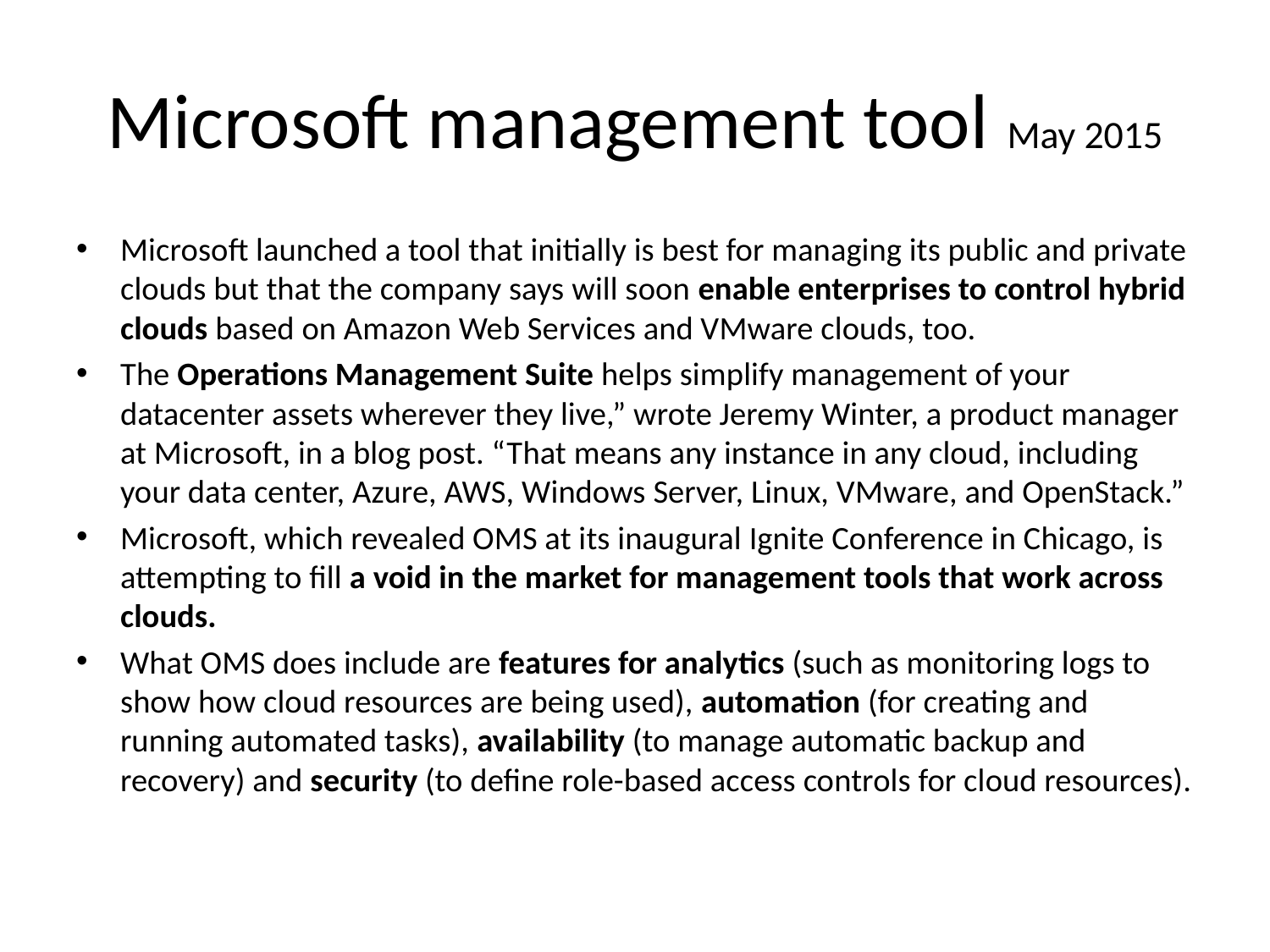

# Microsoft management tool May 2015
Microsoft launched a tool that initially is best for managing its public and private clouds but that the company says will soon enable enterprises to control hybrid clouds based on Amazon Web Services and VMware clouds, too.
The Operations Management Suite helps simplify management of your datacenter assets wherever they live,” wrote Jeremy Winter, a product manager at Microsoft, in a blog post. “That means any instance in any cloud, including your data center, Azure, AWS, Windows Server, Linux, VMware, and OpenStack.”
Microsoft, which revealed OMS at its inaugural Ignite Conference in Chicago, is attempting to fill a void in the market for management tools that work across clouds.
What OMS does include are features for analytics (such as monitoring logs to show how cloud resources are being used), automation (for creating and running automated tasks), availability (to manage automatic backup and recovery) and security (to define role-based access controls for cloud resources).